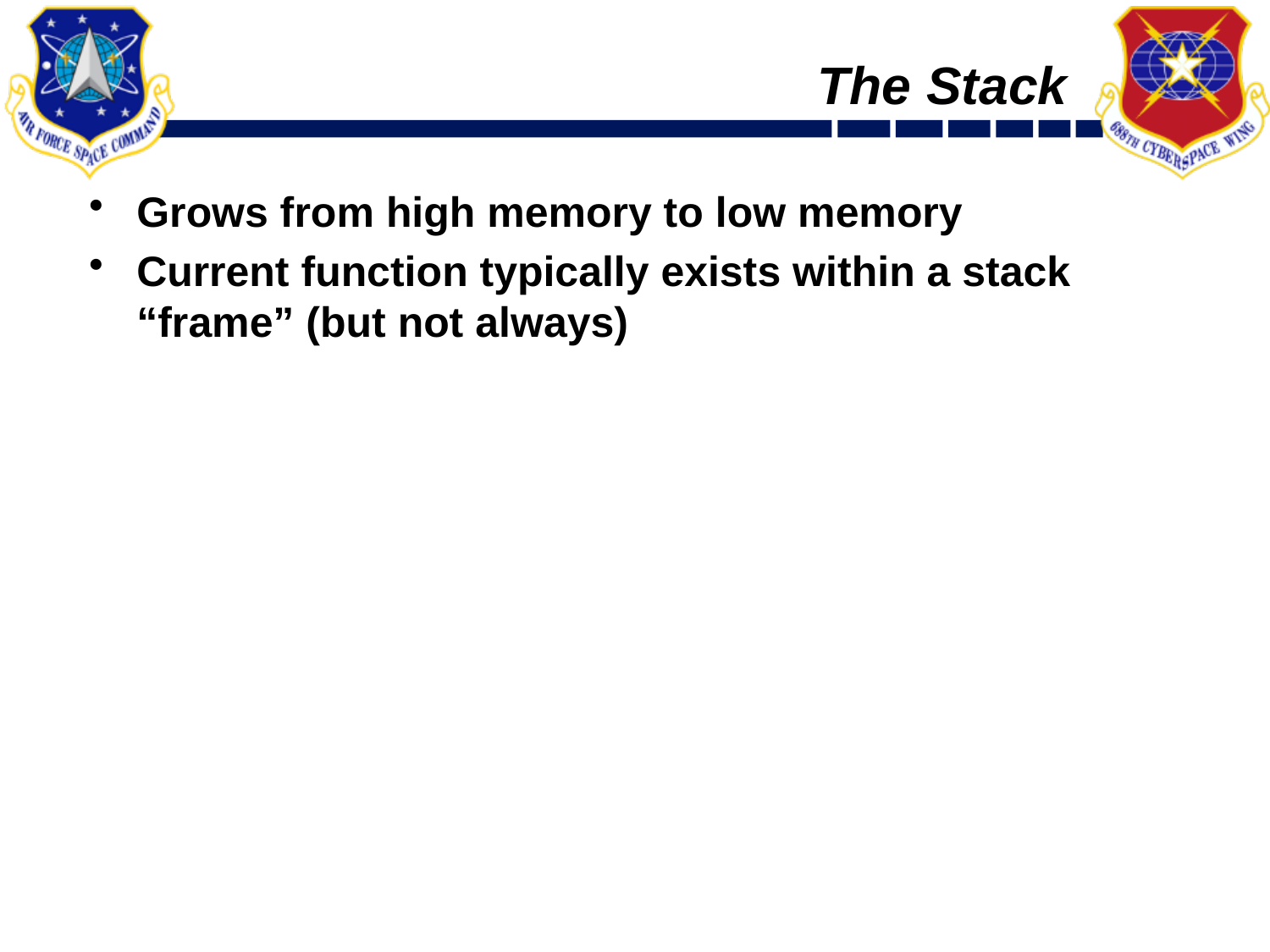

# The Stack
Grows from high memory to low memory
Current function typically exists within a stack “frame” (but not always)